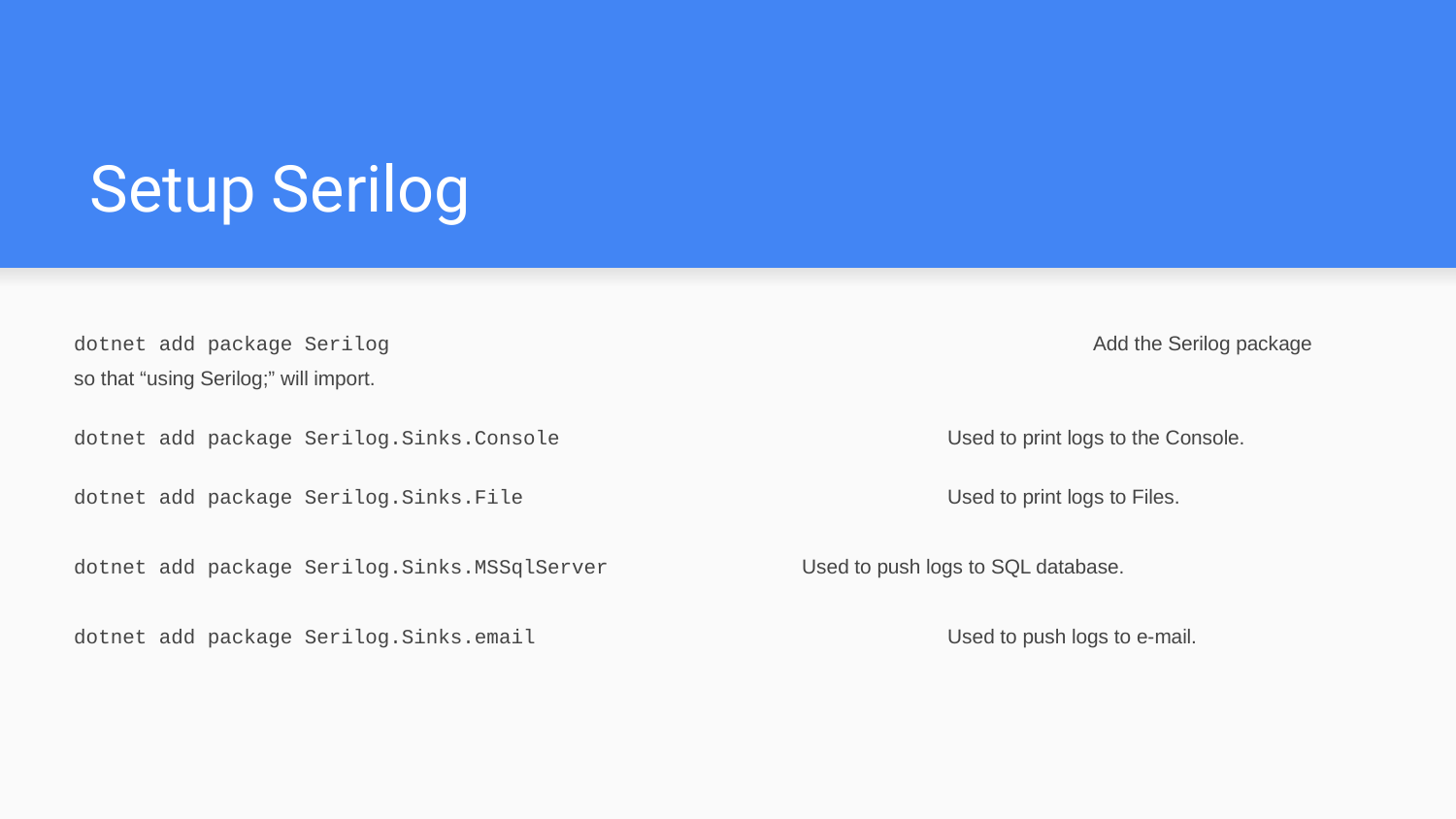

# Setup Serilog
dotnet add package Serilog					Add the Serilog package so that “using Serilog;” will import.
dotnet add package Serilog.Sinks.Console			Used to print logs to the Console.
dotnet add package Serilog.Sinks.File			Used to print logs to Files.

dotnet add package Serilog.Sinks.MSSqlServer		Used to push logs to SQL database.

dotnet add package Serilog.Sinks.email			Used to push logs to e-mail.